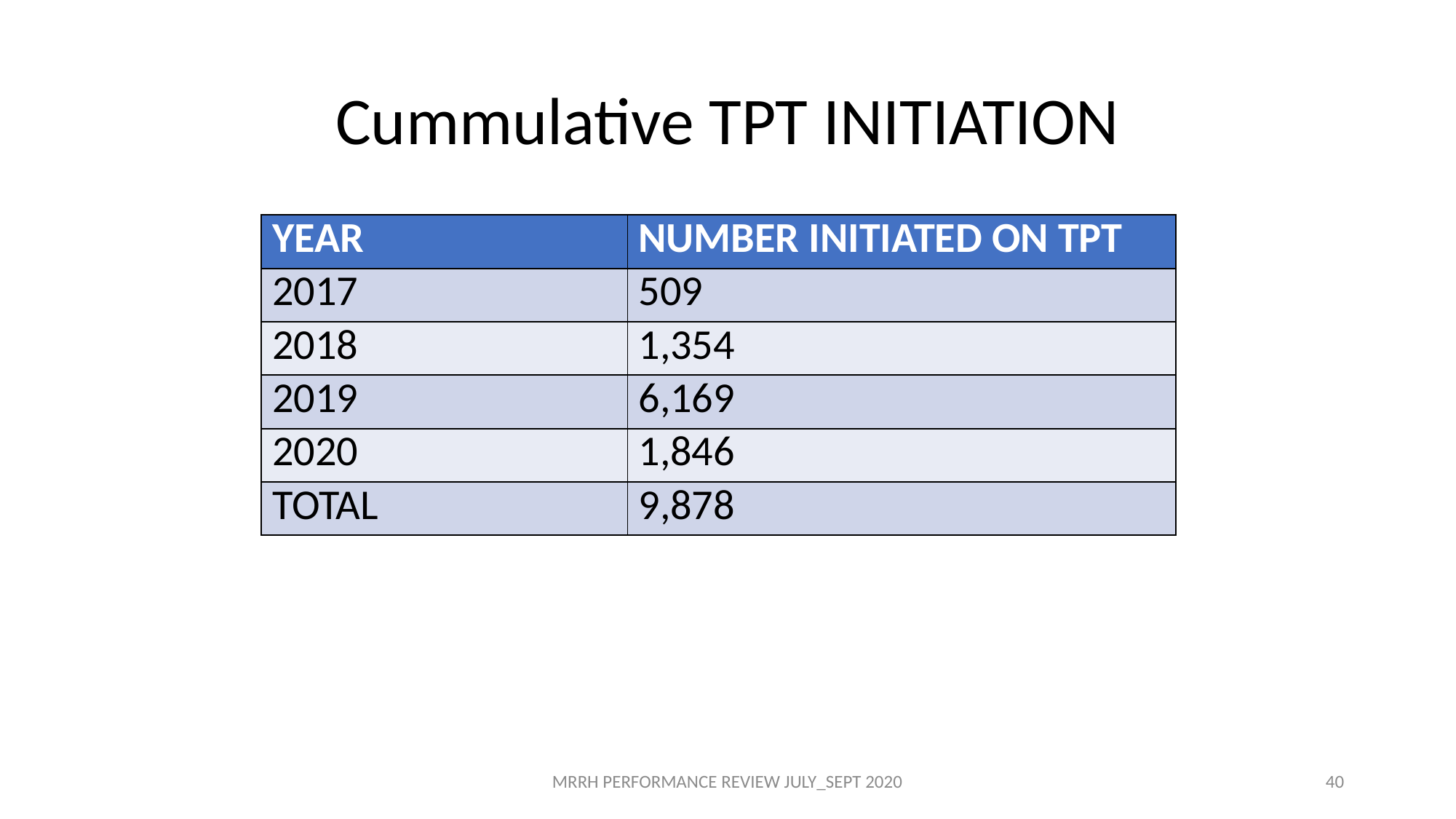

# Cummulative TPT INITIATION
| YEAR | NUMBER INITIATED ON TPT |
| --- | --- |
| 2017 | 509 |
| 2018 | 1,354 |
| 2019 | 6,169 |
| 2020 | 1,846 |
| TOTAL | 9,878 |
MRRH PERFORMANCE REVIEW JULY_SEPT 2020
40